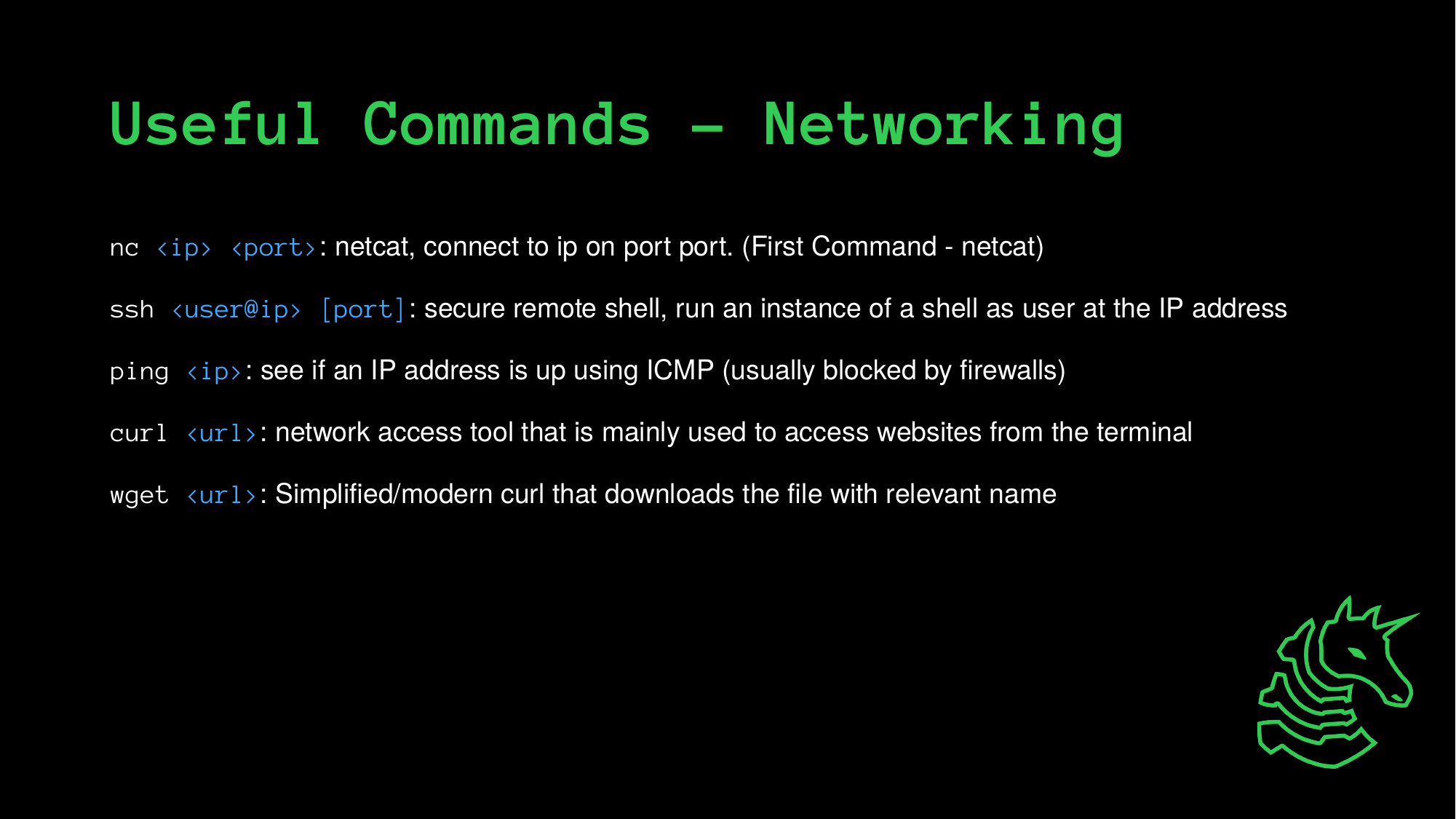

# Useful Commands - Networking
nc <ip> <port>: netcat, connect to ip on port port. (First Command - netcat)
ssh <user@ip> [port]: secure remote shell, run an instance of a shell as user at the IP address
ping <ip>: see if an IP address is up using ICMP (usually blocked by firewalls)
curl <url>: network access tool that is mainly used to access websites from the terminal
wget <url>: Simplified/modern curl that downloads the file with relevant name